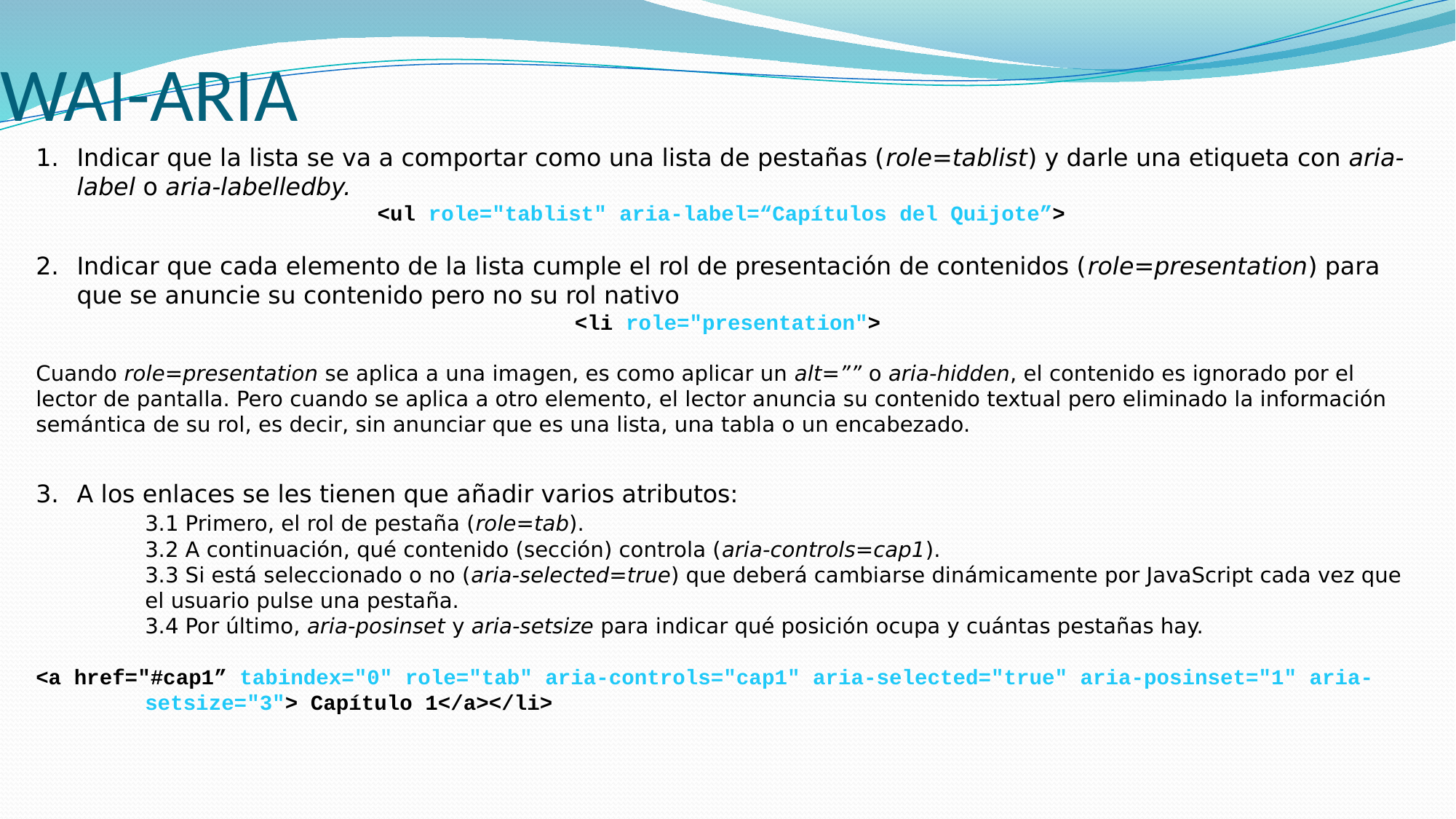

# WAI-ARIA
Indicar que la lista se va a comportar como una lista de pestañas (role=tablist) y darle una etiqueta con aria-label o aria-labelledby.
<ul role="tablist" aria-label=“Capítulos del Quijote”>

Indicar que cada elemento de la lista cumple el rol de presentación de contenidos (role=presentation) para que se anuncie su contenido pero no su rol nativo
<li role="presentation">

Cuando role=presentation se aplica a una imagen, es como aplicar un alt=”” o aria-hidden, el contenido es ignorado por el lector de pantalla. Pero cuando se aplica a otro elemento, el lector anuncia su contenido textual pero eliminado la información semántica de su rol, es decir, sin anunciar que es una lista, una tabla o un encabezado.

A los enlaces se les tienen que añadir varios atributos:
	3.1 Primero, el rol de pestaña (role=tab).
	3.2 A continuación, qué contenido (sección) controla (aria-controls=cap1).
	3.3 Si está seleccionado o no (aria-selected=true) que deberá cambiarse dinámicamente por JavaScript cada vez que 	el usuario pulse una pestaña.
	3.4 Por último, aria-posinset y aria-setsize para indicar qué posición ocupa y cuántas pestañas hay.

<a href="#cap1” tabindex="0" role="tab" aria-controls="cap1" aria-selected="true" aria-posinset="1" aria-	setsize="3"> Capítulo 1</a></li>